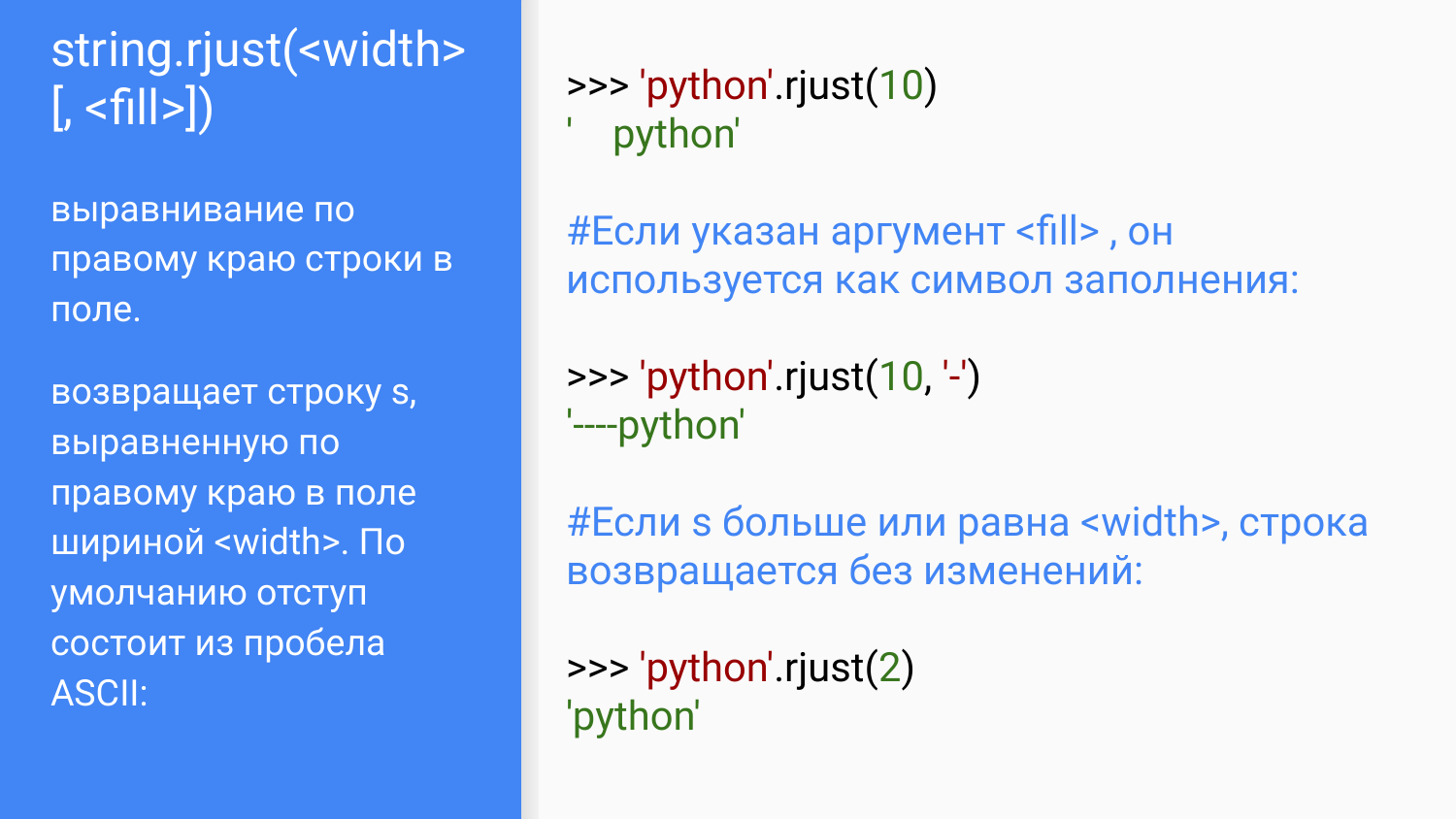

# string.rjust(<width>[, <fill>])
>>> 'python'.rjust(10)
'    python'

#Если указан аргумент <fill> , он используется как символ заполнения:

>>> 'python'.rjust(10, '-')
'----python'

#Если s больше или равна <width>, строка возвращается без изменений:

>>> 'python'.rjust(2)
'python'
выравнивание по правому краю строки в поле.
возвращает строку s, выравненную по правому краю в поле шириной <width>. По умолчанию отступ состоит из пробела ASCII: